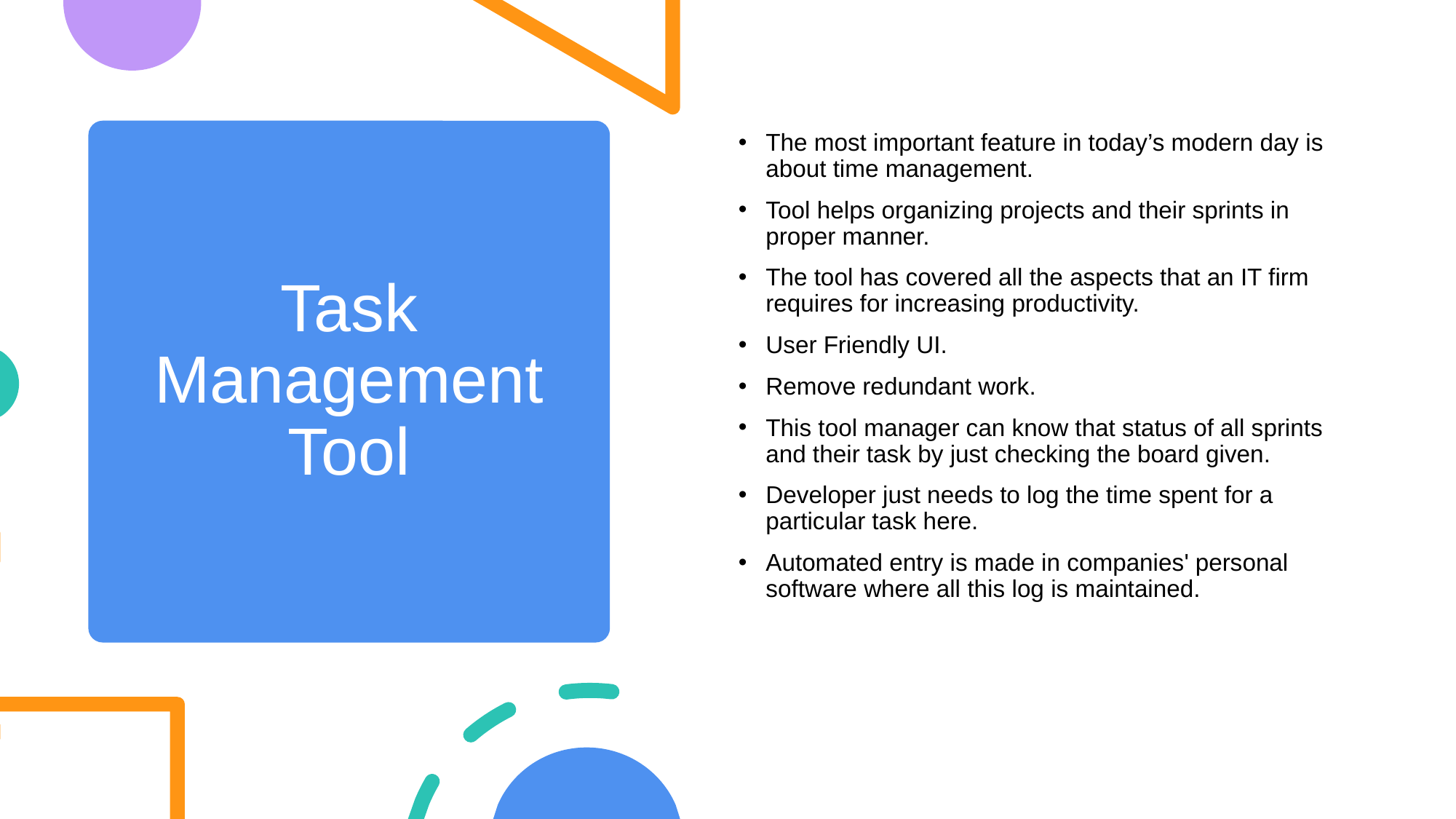

The most important feature in today’s modern day is about time management.
Tool helps organizing projects and their sprints in proper manner.
The tool has covered all the aspects that an IT firm requires for increasing productivity.
User Friendly UI.
Remove redundant work.
This tool manager can know that status of all sprints and their task by just checking the board given.
Developer just needs to log the time spent for a particular task here.
Automated entry is made in companies' personal software where all this log is maintained.
# Task Management Tool